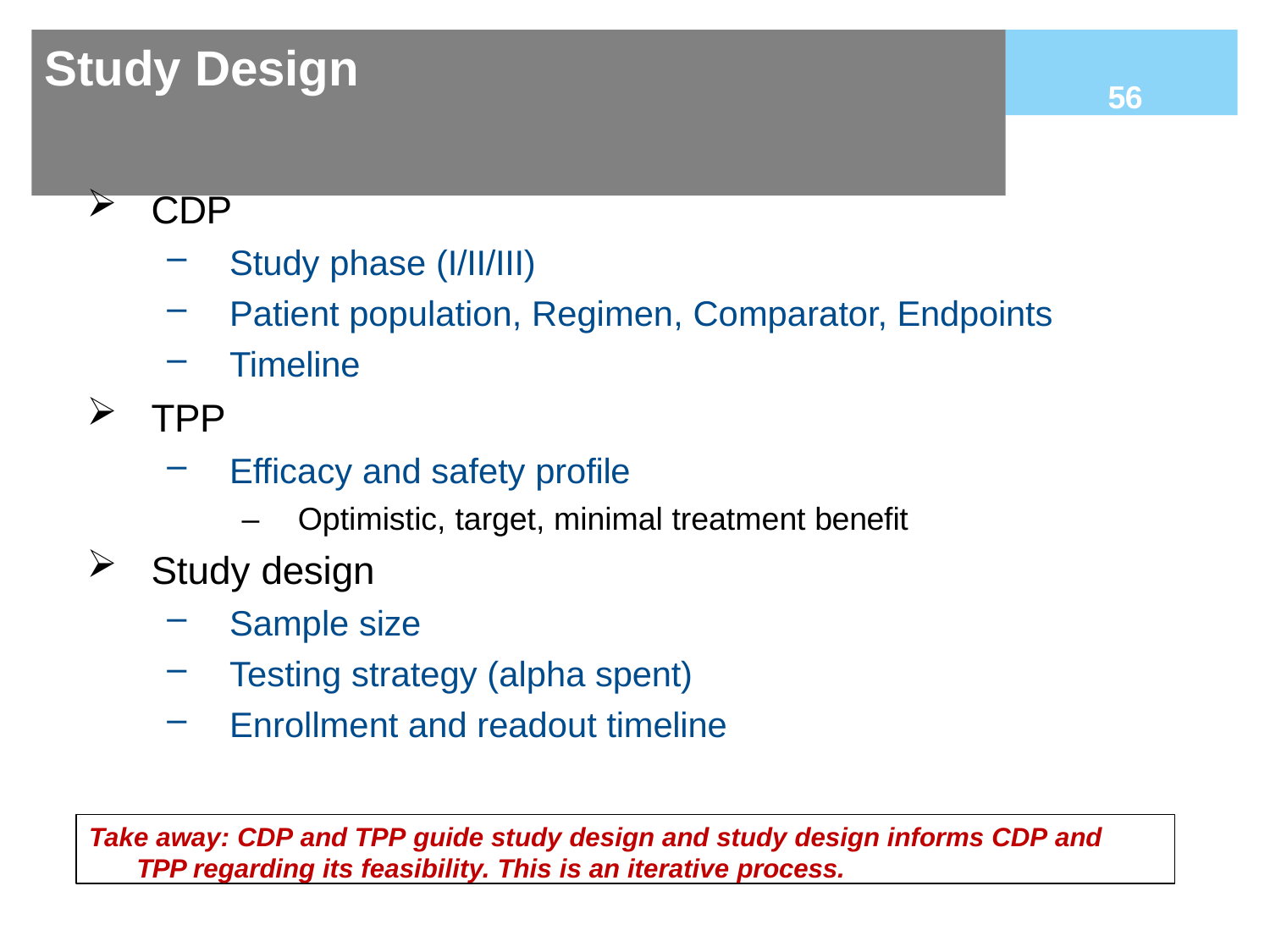

# Study Design

56
CDP
Study phase (I/II/III)
Patient population, Regimen, Comparator, Endpoints
Timeline
TPP
Efficacy and safety profile
–	Optimistic, target, minimal treatment benefit
Study design
Sample size
Testing strategy (alpha spent)
Enrollment and readout timeline
Take away: CDP and TPP guide study design and study design informs CDP and TPP regarding its feasibility. This is an iterative process.